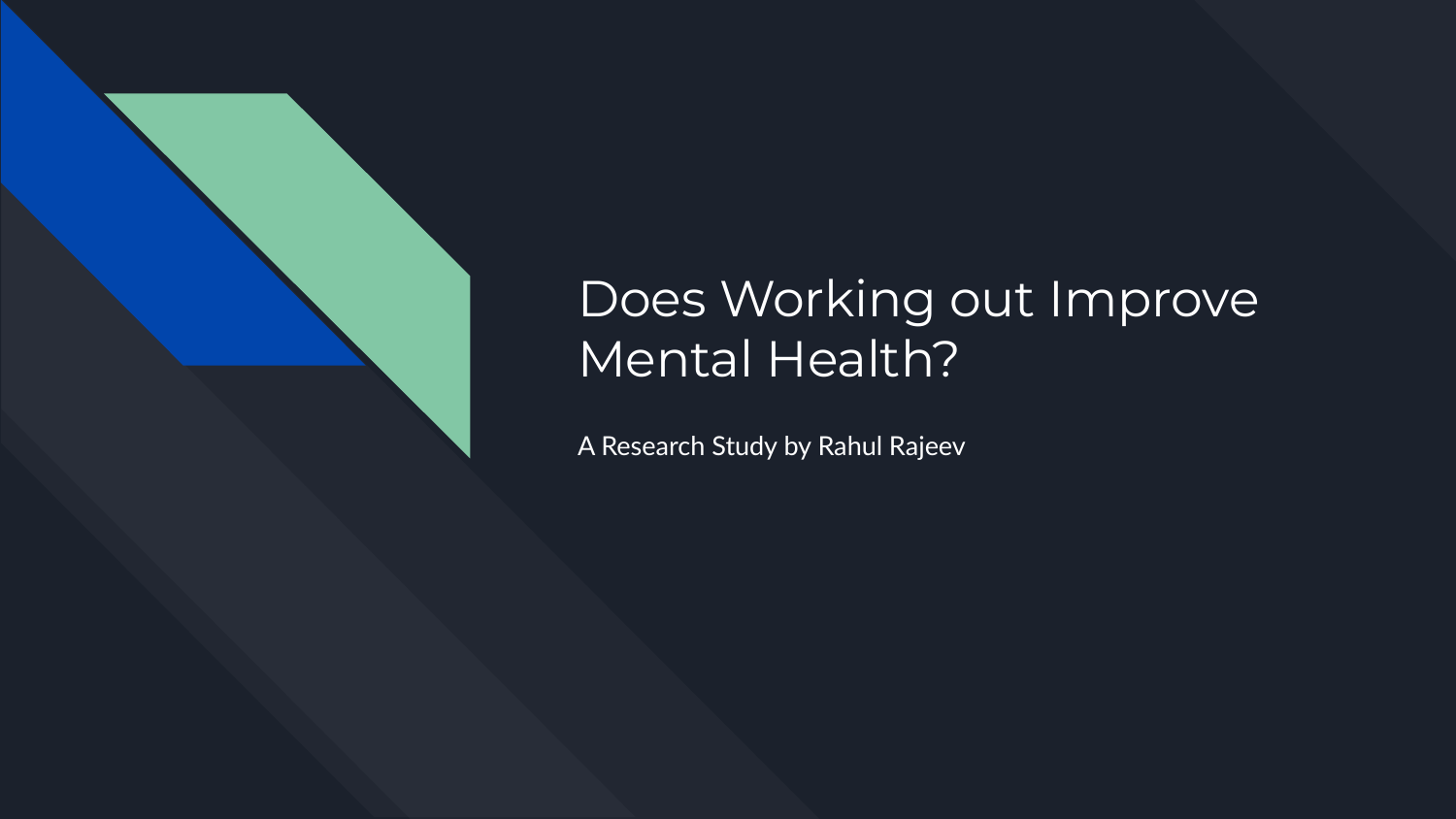

# Does Working out Improve Mental Health?
A Research Study by Rahul Rajeev